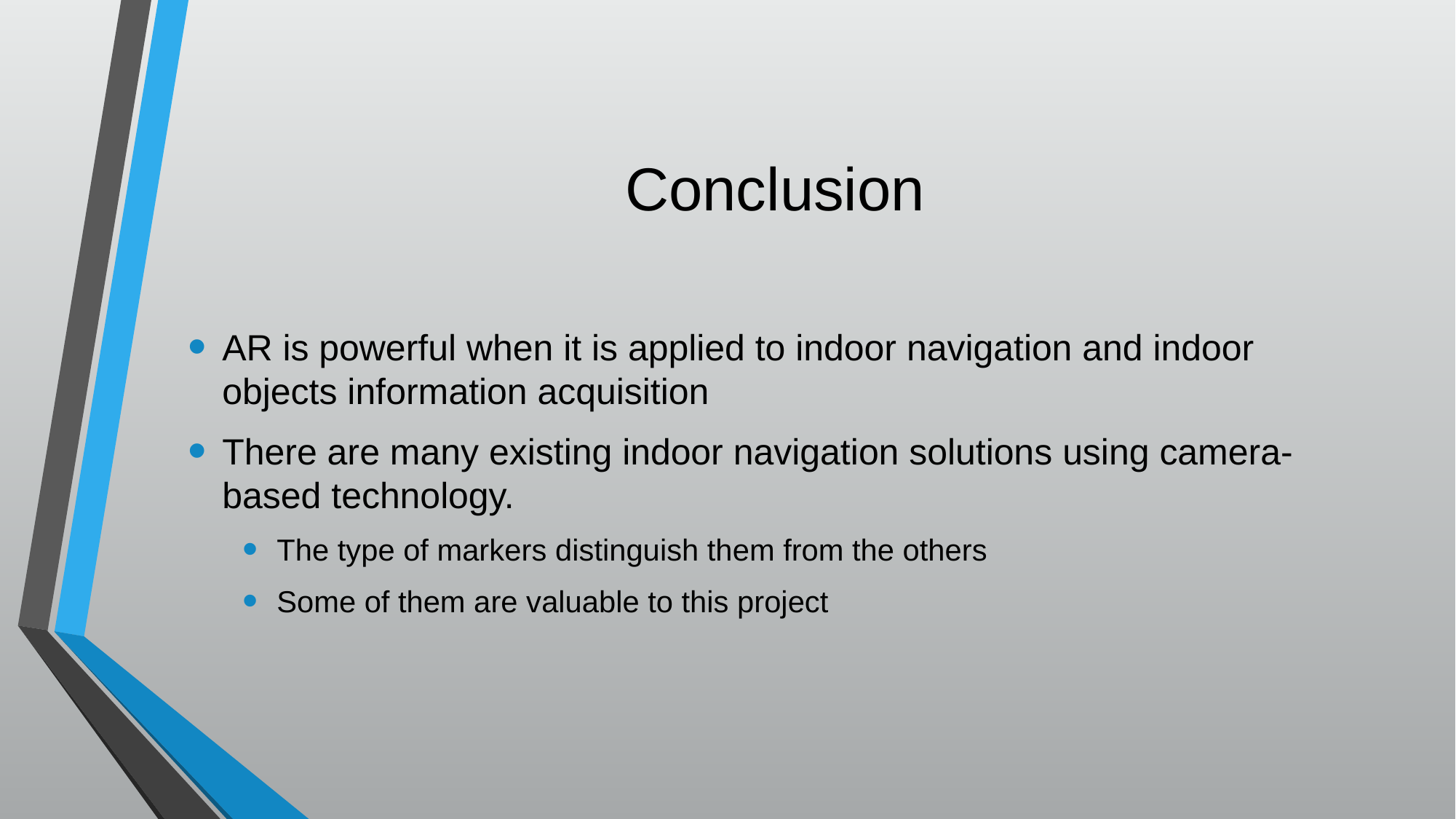

# Conclusion
AR is powerful when it is applied to indoor navigation and indoor objects information acquisition
There are many existing indoor navigation solutions using camera-based technology.
The type of markers distinguish them from the others
Some of them are valuable to this project